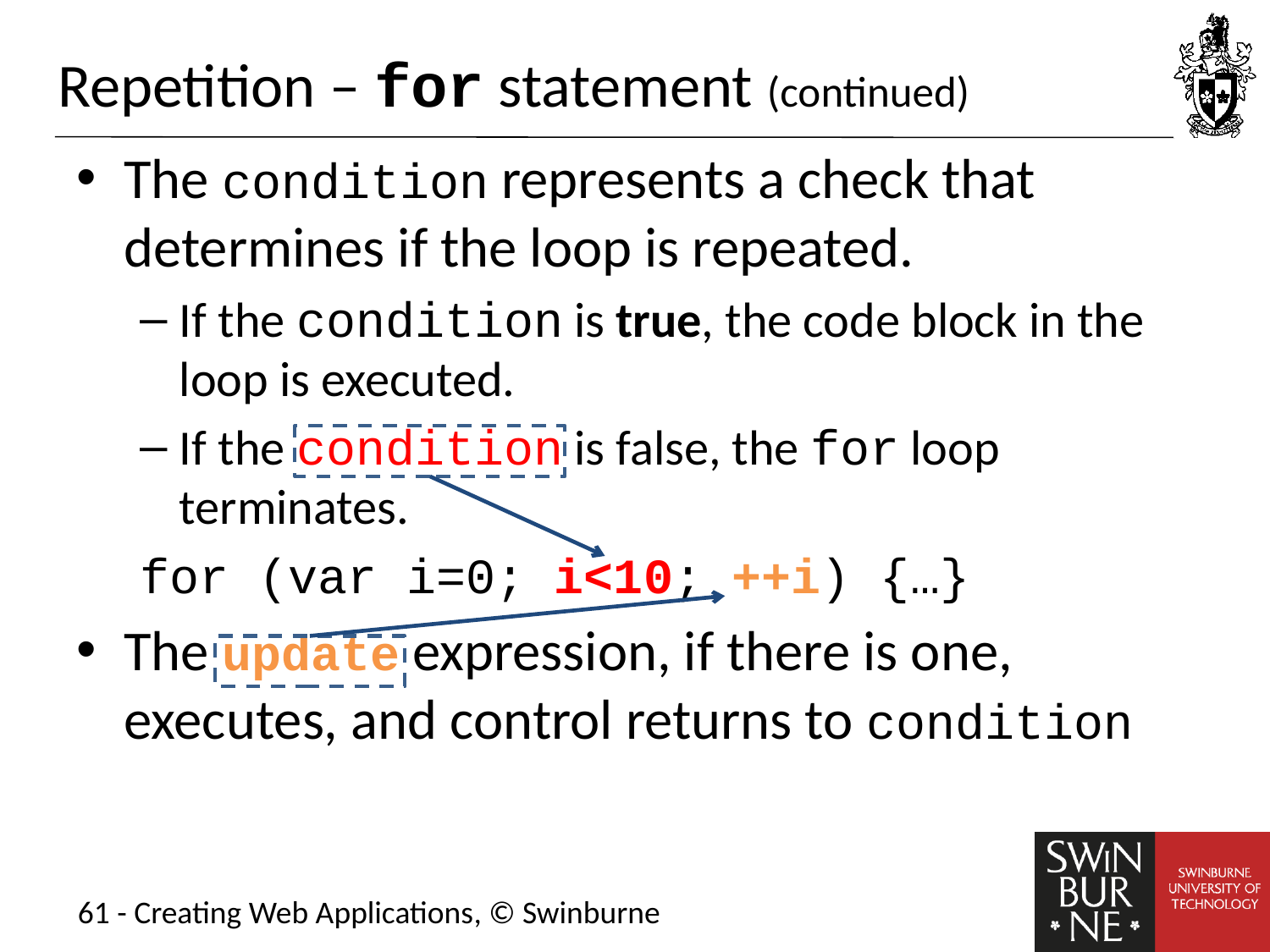

# Repetition – for statement (continued)
The condition represents a check that determines if the loop is repeated.
If the condition is true, the code block in the loop is executed.
If the condition is false, the for loop terminates.
for (var i=0; i<10; ++i) {…}
The update expression, if there is one, executes, and control returns to condition